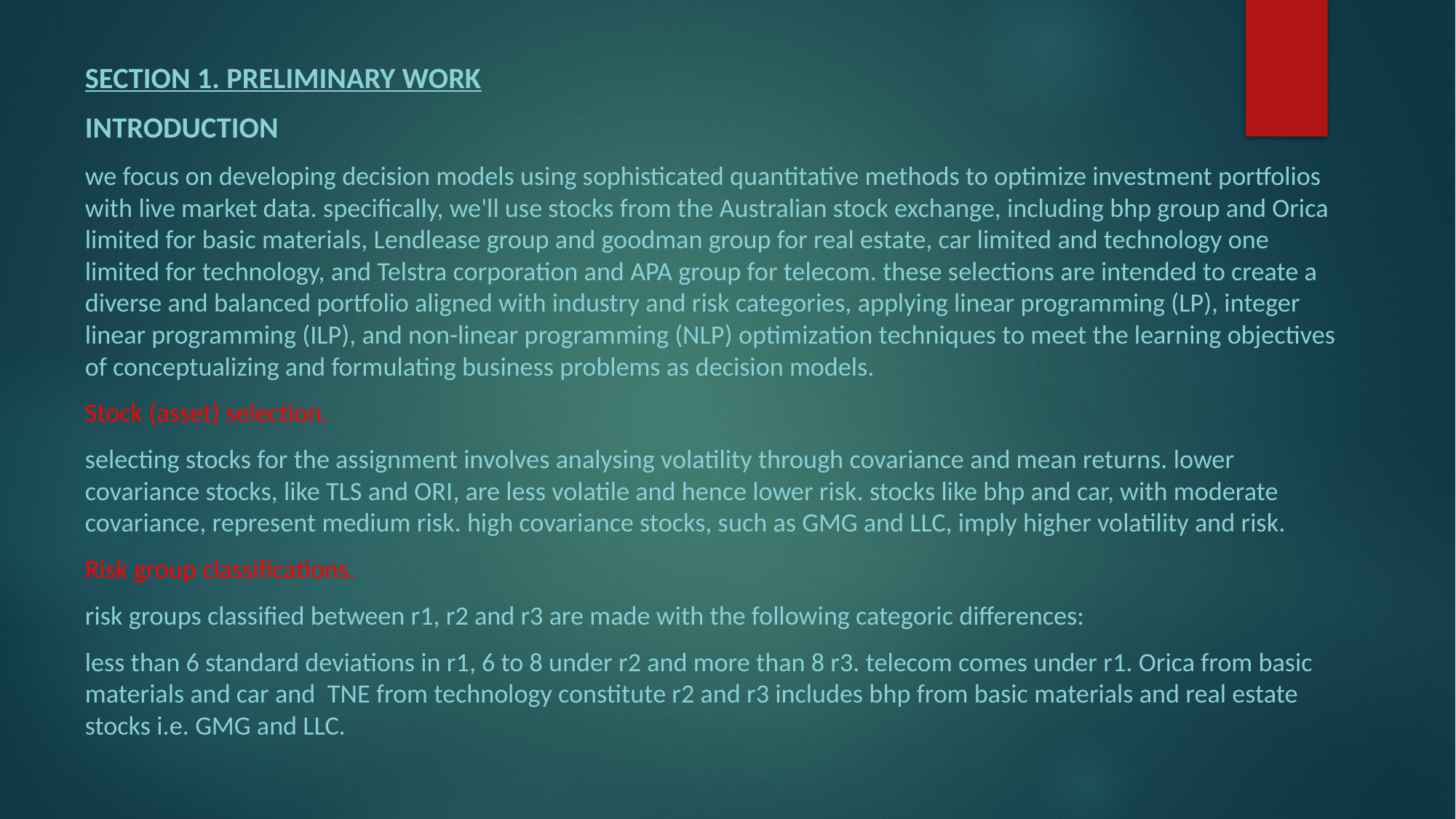

SECTION 1. PRELIMINARY WORK
Introduction
we focus on developing decision models using sophisticated quantitative methods to optimize investment portfolios with live market data. specifically, we'll use stocks from the Australian stock exchange, including bhp group and Orica limited for basic materials, Lendlease group and goodman group for real estate, car limited and technology one limited for technology, and Telstra corporation and APA group for telecom. these selections are intended to create a diverse and balanced portfolio aligned with industry and risk categories, applying linear programming (LP), integer linear programming (ILP), and non-linear programming (NLP) optimization techniques to meet the learning objectives of conceptualizing and formulating business problems as decision models.
Stock (asset) selection.
selecting stocks for the assignment involves analysing volatility through covariance and mean returns. lower covariance stocks, like TLS and ORI, are less volatile and hence lower risk. stocks like bhp and car, with moderate covariance, represent medium risk. high covariance stocks, such as GMG and LLC, imply higher volatility and risk.
Risk group classifications.
risk groups classified between r1, r2 and r3 are made with the following categoric differences:
less than 6 standard deviations in r1, 6 to 8 under r2 and more than 8 r3. telecom comes under r1. Orica from basic materials and car and  TNE from technology constitute r2 and r3 includes bhp from basic materials and real estate stocks i.e. GMG and LLC.